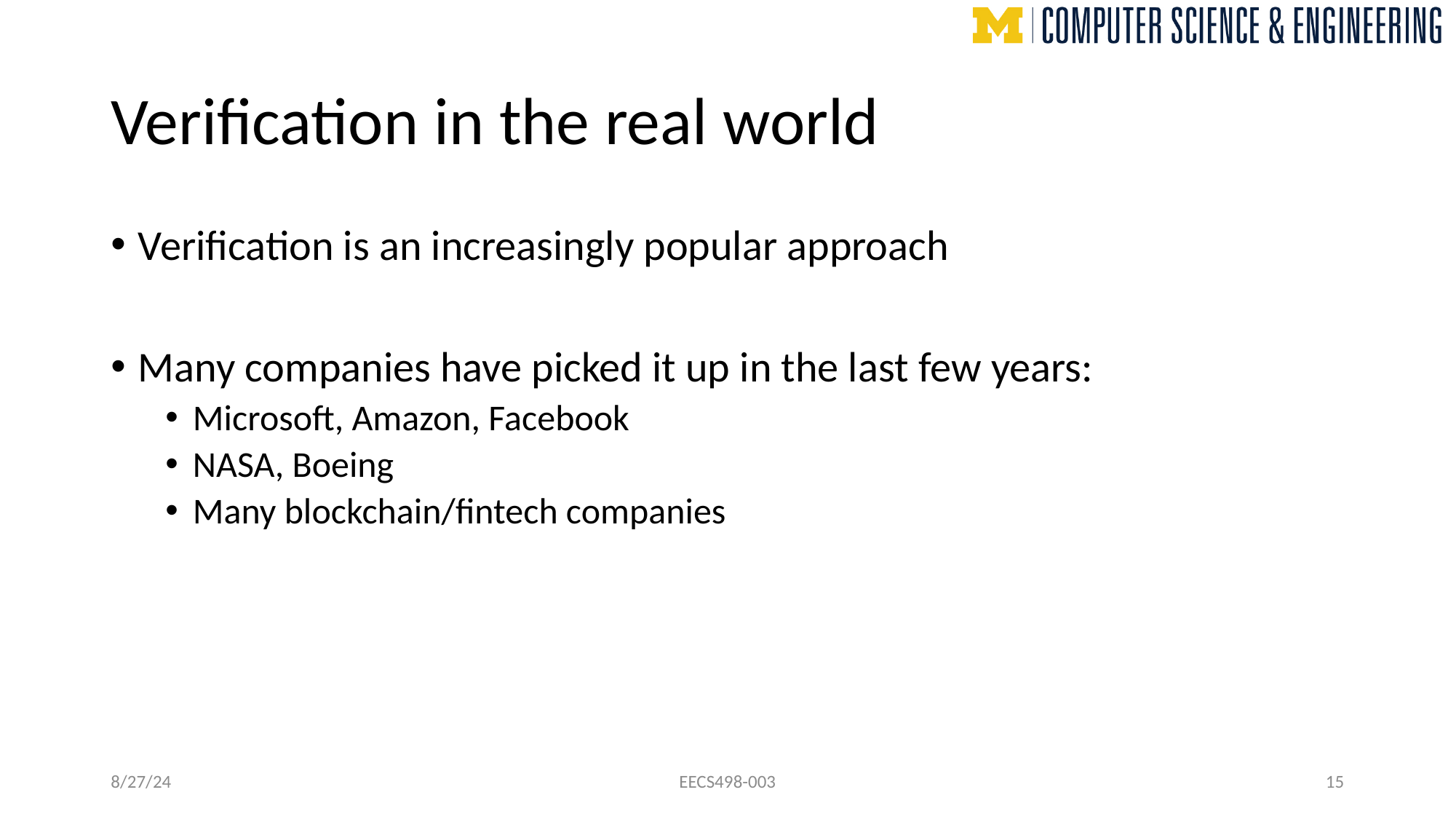

# Verification in the real world
Verification is an increasingly popular approach

Many companies have picked it up in the last few years:
Microsoft, Amazon, Facebook
NASA, Boeing
Many blockchain/fintech companies

8/27/24
EECS498-003
15